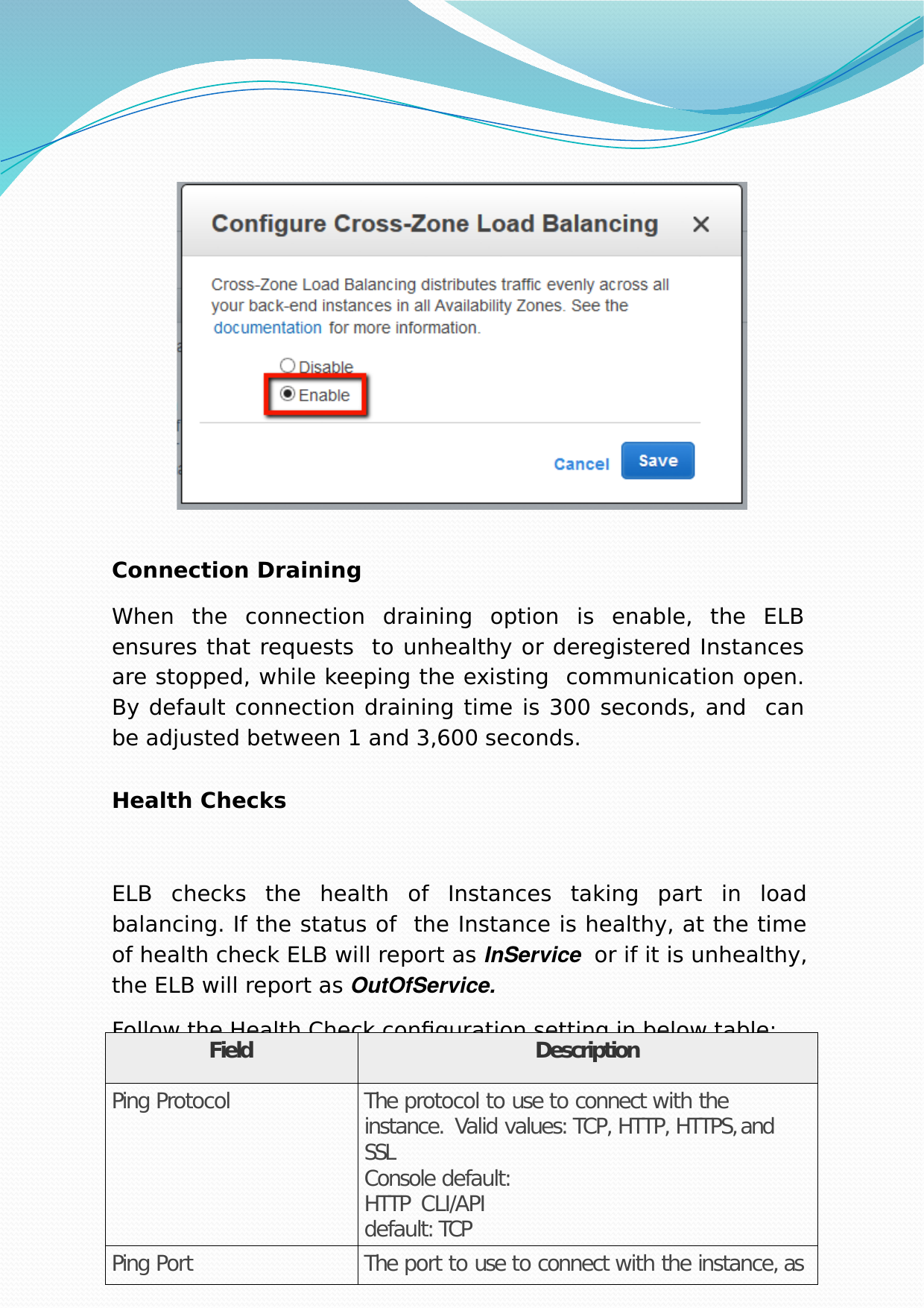

Connection Draining
When the connection draining option is enable, the ELB ensures that requests  to unhealthy or deregistered Instances are stopped, while keeping the existing  communication open. By default connection draining time is 300 seconds, and  can be adjusted between 1 and 3,600 seconds.
Health Checks

ELB checks the health of Instances taking part in load balancing. If the status of  the Instance is healthy, at the time of health check ELB will report as InService  or if it is unhealthy, the ELB will report as OutOfService.

Follow the Health Check configuration setting in below table:
| Field | Description |
| --- | --- |
| Ping Protocol | The protocol to use to connect with the instance. Valid values: TCP, HTTP, HTTPS, and SSL Console default: HTTP CLI/API default: TCP |
| Ping Port | The port to use to connect with the instance, as |